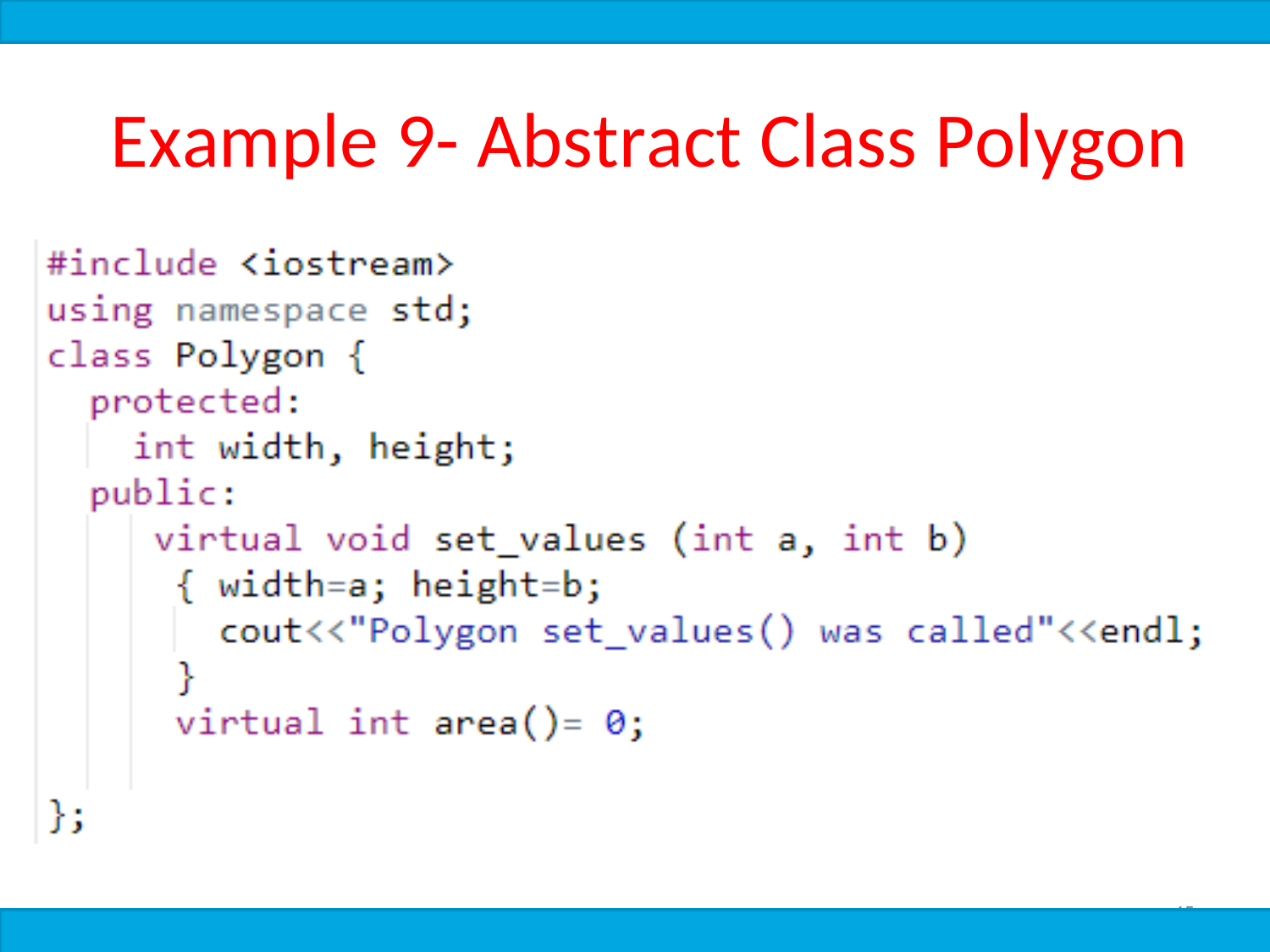

# Example 9- Abstract Class Polygon

45